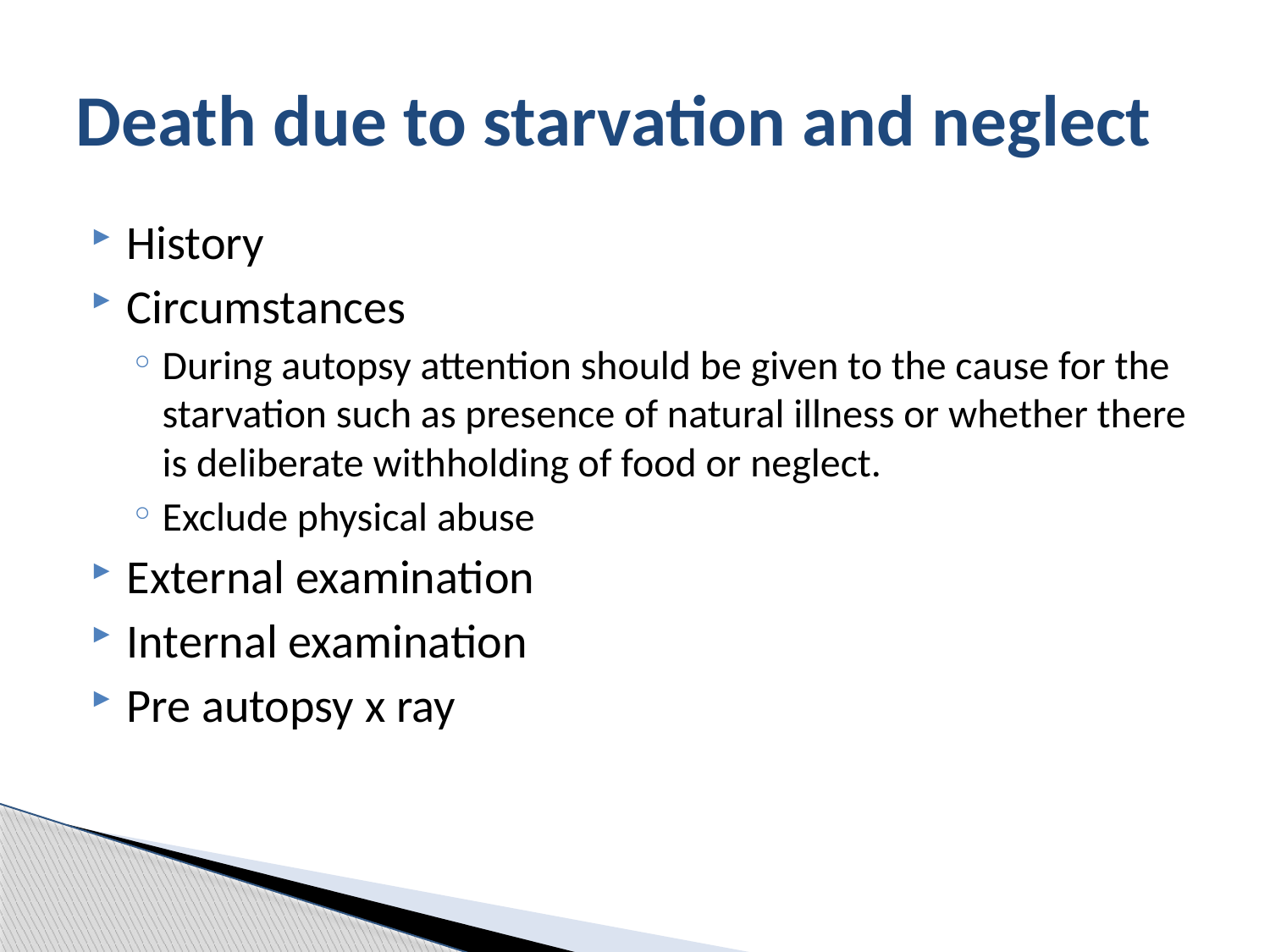

# Death due to starvation and neglect
History
Circumstances
During autopsy attention should be given to the cause for the starvation such as presence of natural illness or whether there is deliberate withholding of food or neglect.
Exclude physical abuse
External examination
Internal examination
Pre autopsy x ray